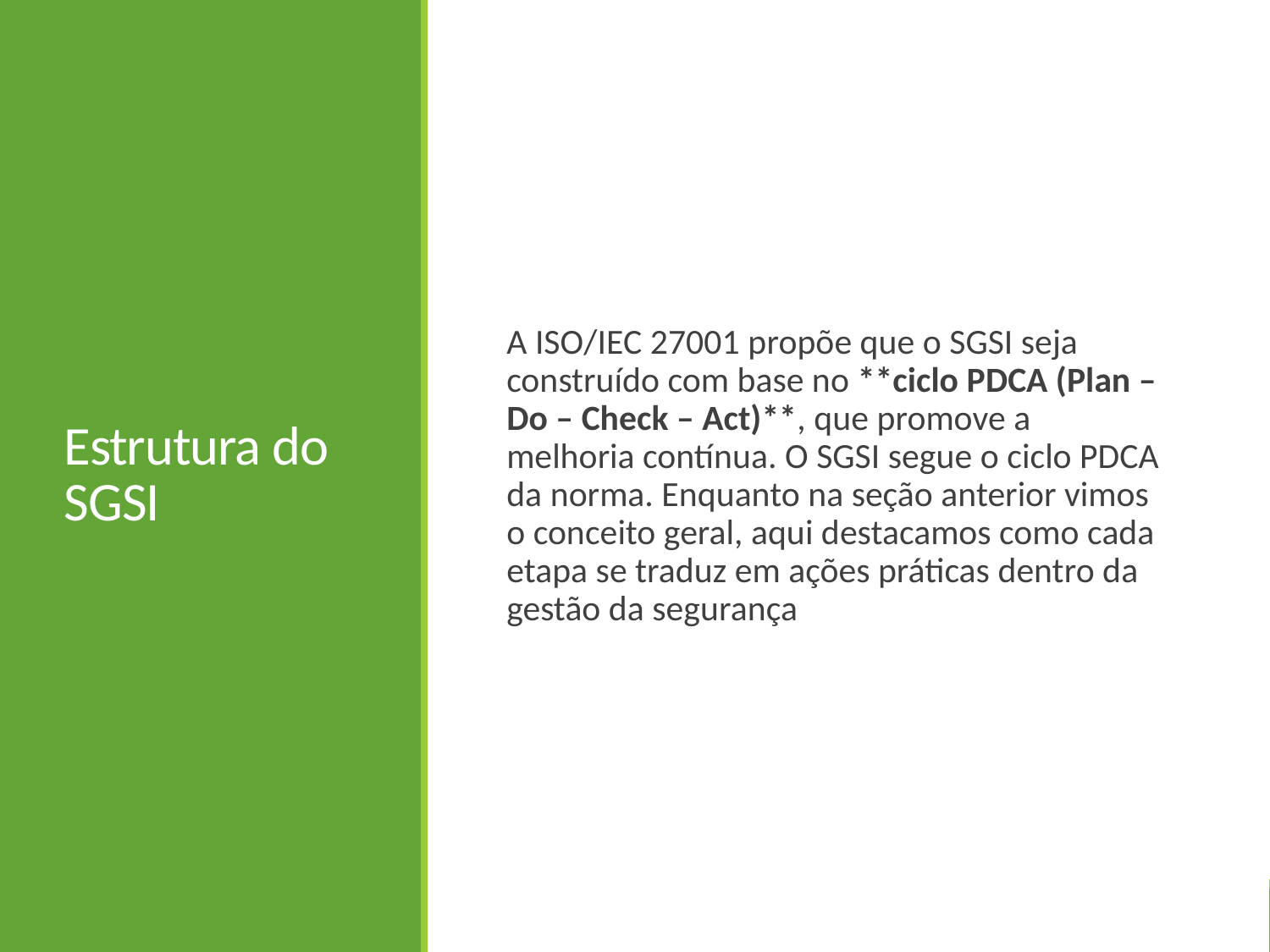

# Estrutura do SGSI
A ISO/IEC 27001 propõe que o SGSI seja construído com base no **ciclo PDCA (Plan – Do – Check – Act)**, que promove a melhoria contínua. O SGSI segue o ciclo PDCA da norma. Enquanto na seção anterior vimos o conceito geral, aqui destacamos como cada etapa se traduz em ações práticas dentro da gestão da segurança